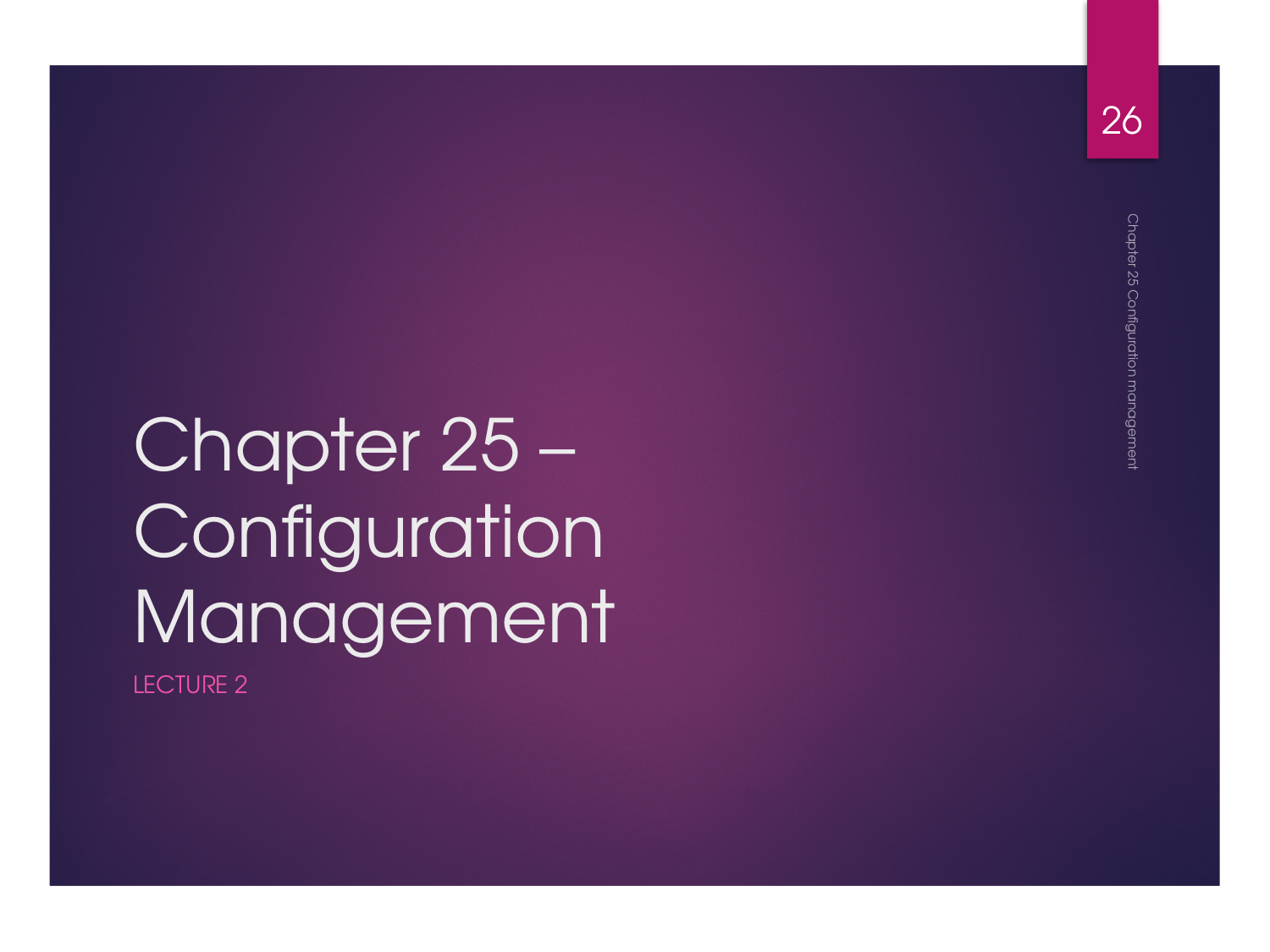

26
# Chapter 25 – Configuration Management
Chapter 25 Configuration management
Lecture 2